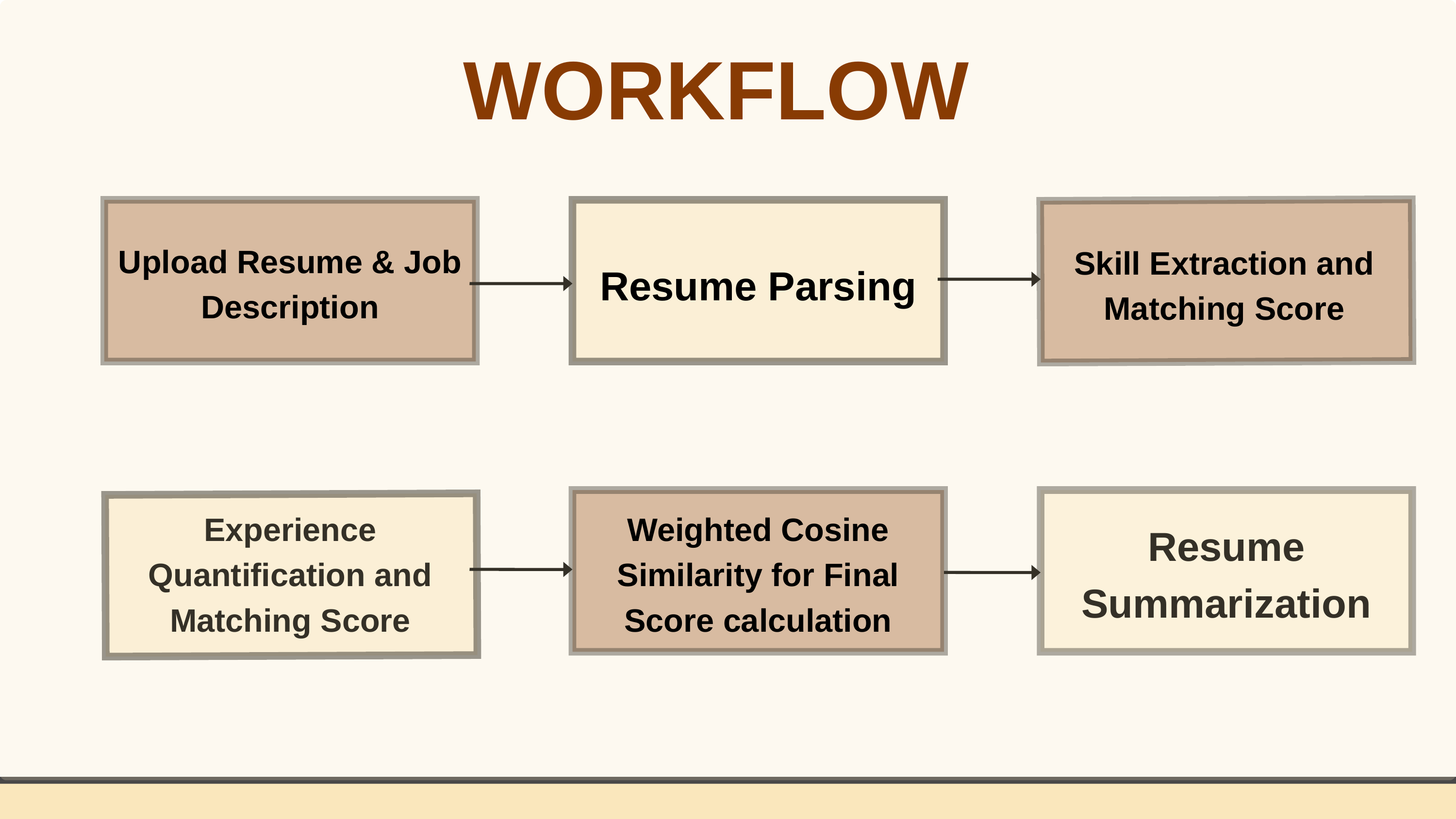

WORKFLOW

Upload Resume & Job Description
Skill Extraction and Matching Score
Resume Parsing

Experience Quantification and Matching Score
Weighted Cosine Similarity for Final Score calculation
Resume Summarization